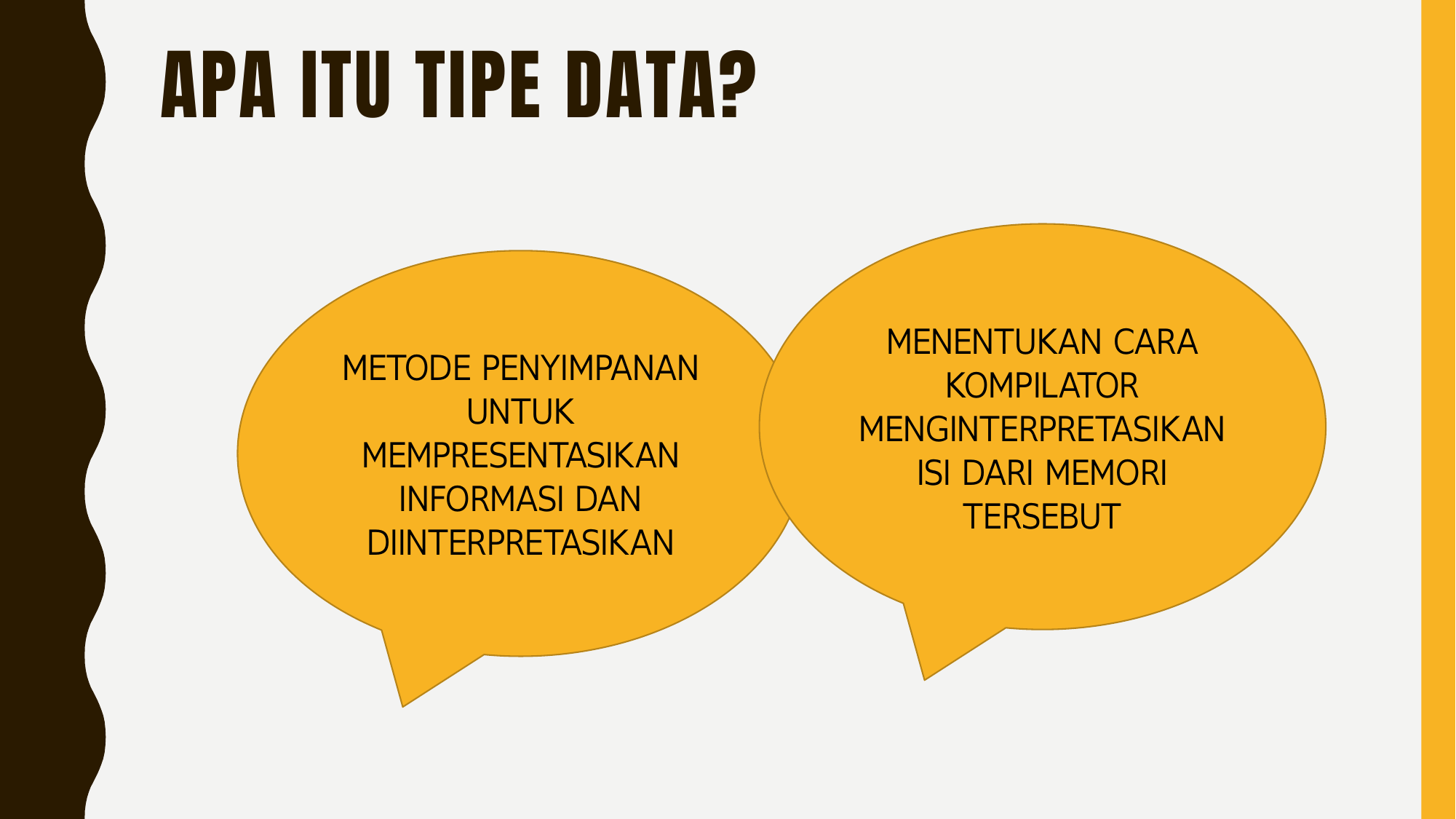

# APA ITU TIPE DATA?
MENENTUKAN CARA KOMPILATOR MENGINTERPRETASIKAN ISI DARI MEMORI TERSEBUT
METODE PENYIMPANAN UNTUK MEMPRESENTASIKAN INFORMASI DAN DIINTERPRETASIKAN